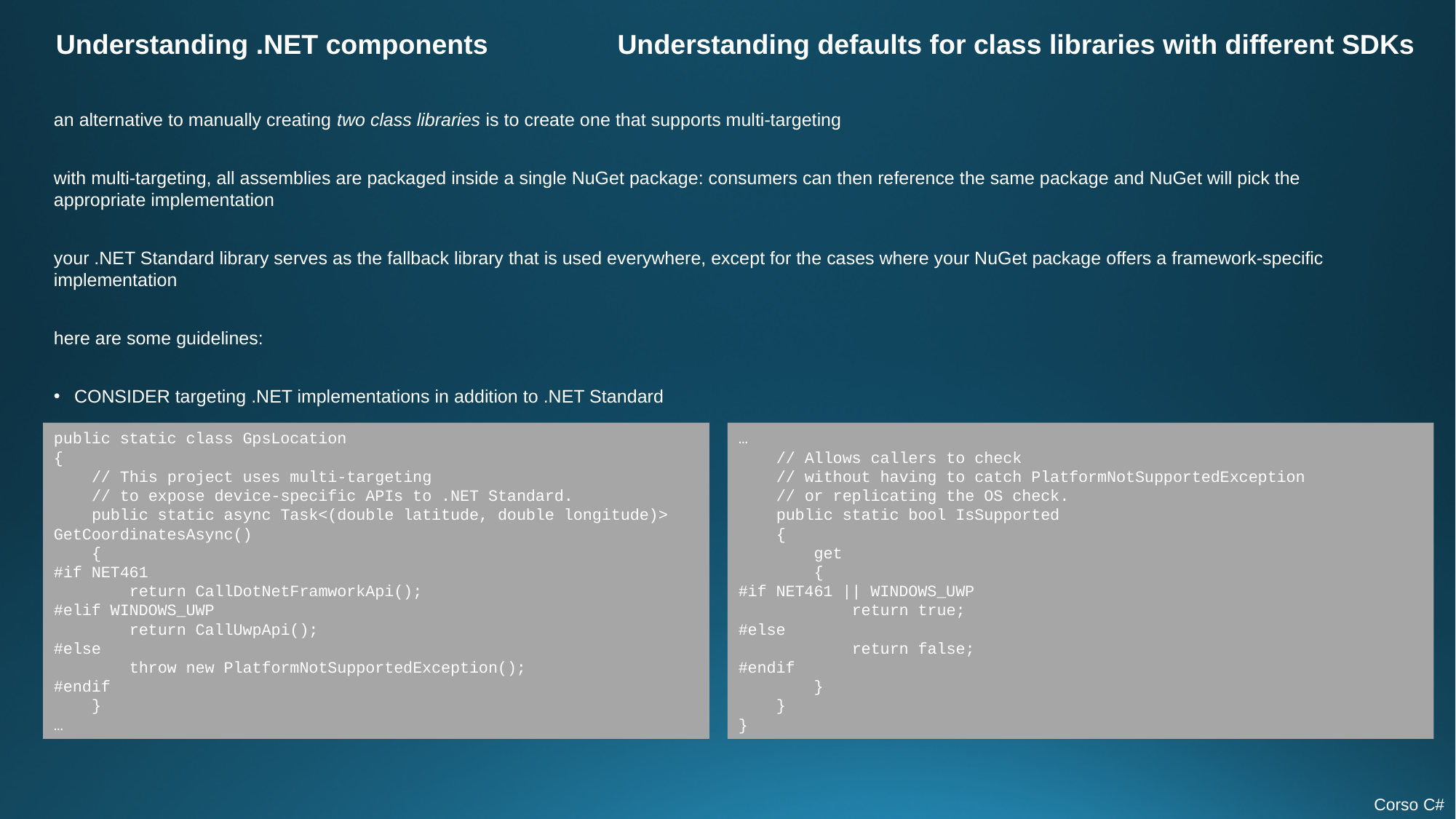

Understanding .NET components
Understanding defaults for class libraries with different SDKs
an alternative to manually creating two class libraries is to create one that supports multi-targeting
with multi-targeting, all assemblies are packaged inside a single NuGet package: consumers can then reference the same package and NuGet will pick the appropriate implementation
your .NET Standard library serves as the fallback library that is used everywhere, except for the cases where your NuGet package offers a framework-specific implementation
here are some guidelines:
CONSIDER targeting .NET implementations in addition to .NET Standard
public static class GpsLocation
{
    // This project uses multi-targeting
    // to expose device-specific APIs to .NET Standard.
    public static async Task<(double latitude, double longitude)> GetCoordinatesAsync()
    {
#if NET461
        return CallDotNetFramworkApi();
#elif WINDOWS_UWP
        return CallUwpApi();
#else
        throw new PlatformNotSupportedException();
#endif
    }
…
…
    // Allows callers to check
    // without having to catch PlatformNotSupportedException
    // or replicating the OS check.
    public static bool IsSupported
    {
        get
        {
#if NET461 || WINDOWS_UWP
            return true;
#else
            return false;
#endif
        }
    }
}
Corso C#